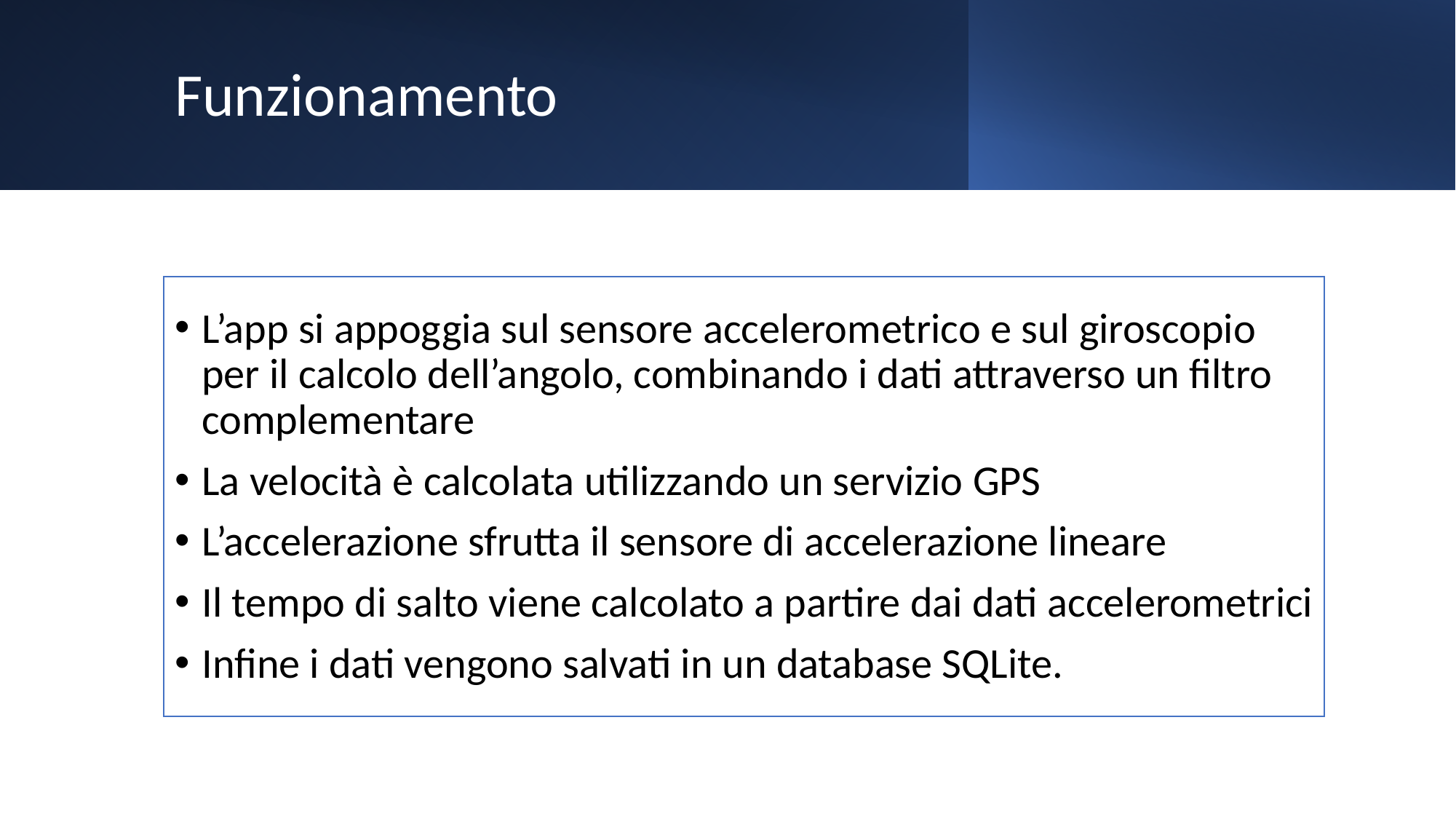

# Funzionamento
L’app si appoggia sul sensore accelerometrico e sul giroscopio per il calcolo dell’angolo, combinando i dati attraverso un filtro complementare
La velocità è calcolata utilizzando un servizio GPS
L’accelerazione sfrutta il sensore di accelerazione lineare
Il tempo di salto viene calcolato a partire dai dati accelerometrici
Infine i dati vengono salvati in un database SQLite.